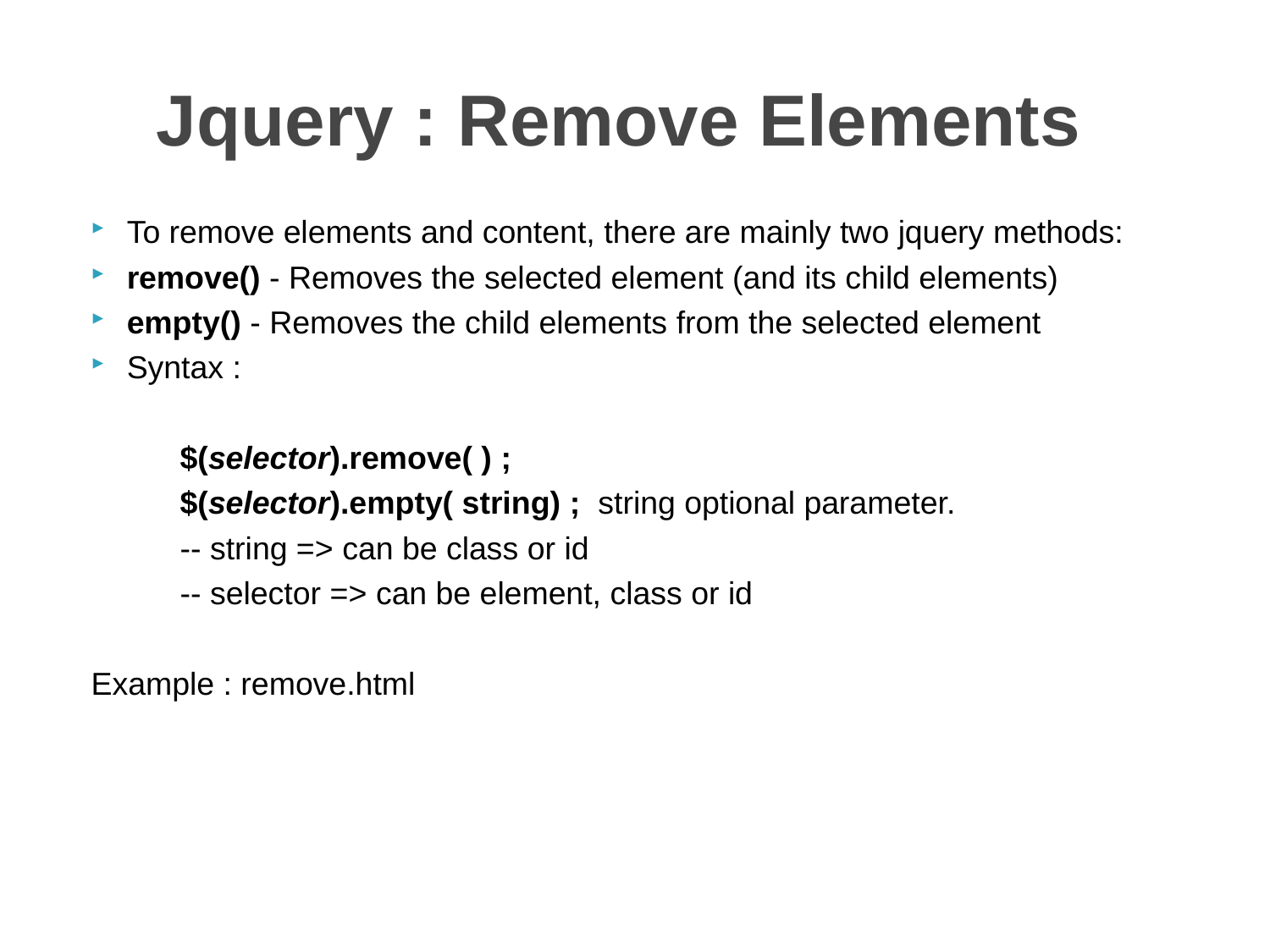

# Jquery : Remove Elements
To remove elements and content, there are mainly two jquery methods:
remove() - Removes the selected element (and its child elements)
empty() - Removes the child elements from the selected element
Syntax :

          $(selector).remove( ) ;
          $(selector).empty( string) ;  string optional parameter.
          -- string => can be class or id
          -- selector => can be element, class or id

Example : remove.html